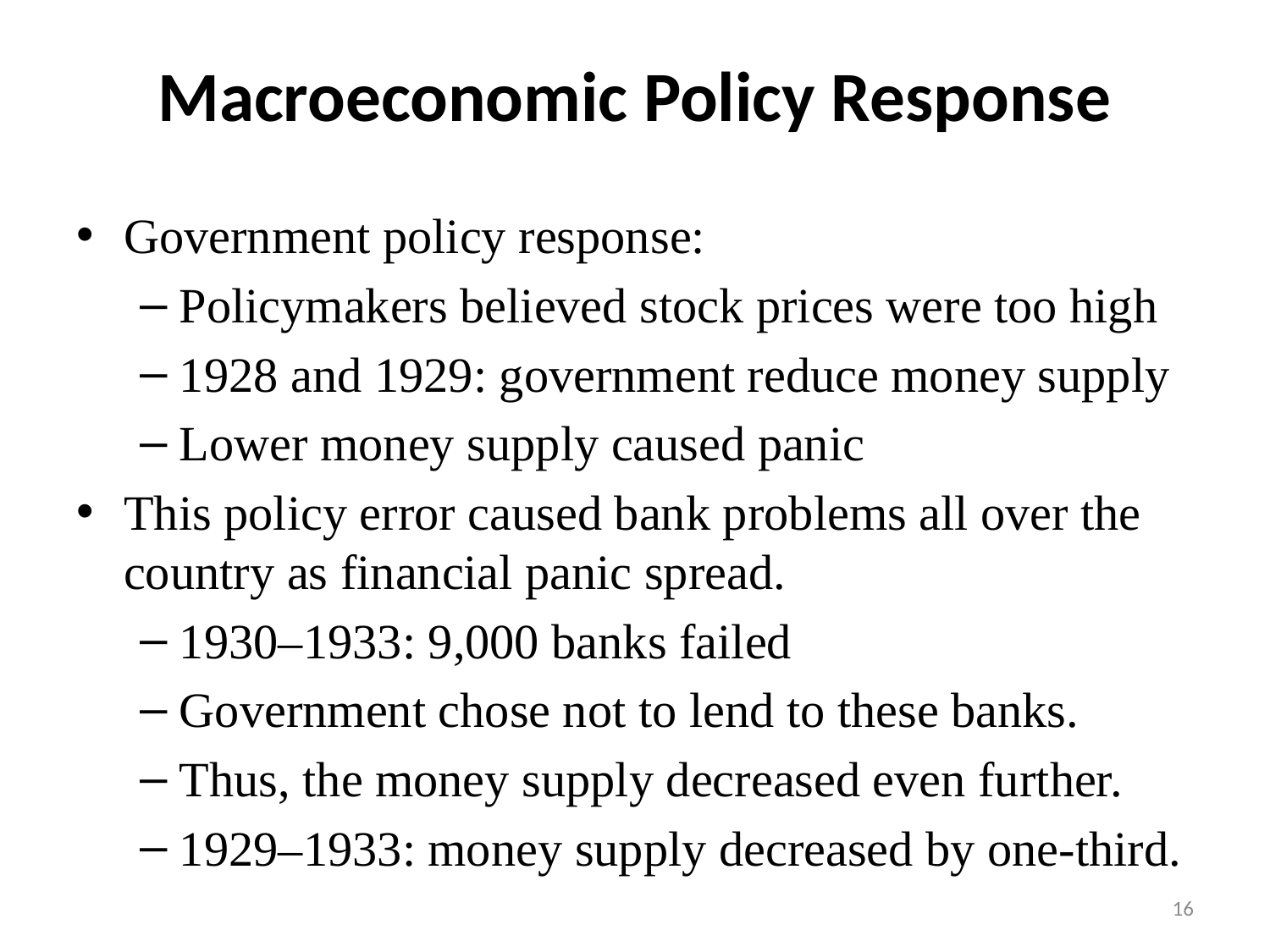

# Macroeconomic Policy Response
Government policy response:
Policymakers believed stock prices were too high
1928 and 1929: government reduce money supply
Lower money supply caused panic
This policy error caused bank problems all over the country as financial panic spread.
1930–1933: 9,000 banks failed
Government chose not to lend to these banks.
Thus, the money supply decreased even further.
1929–1933: money supply decreased by one-third.
16